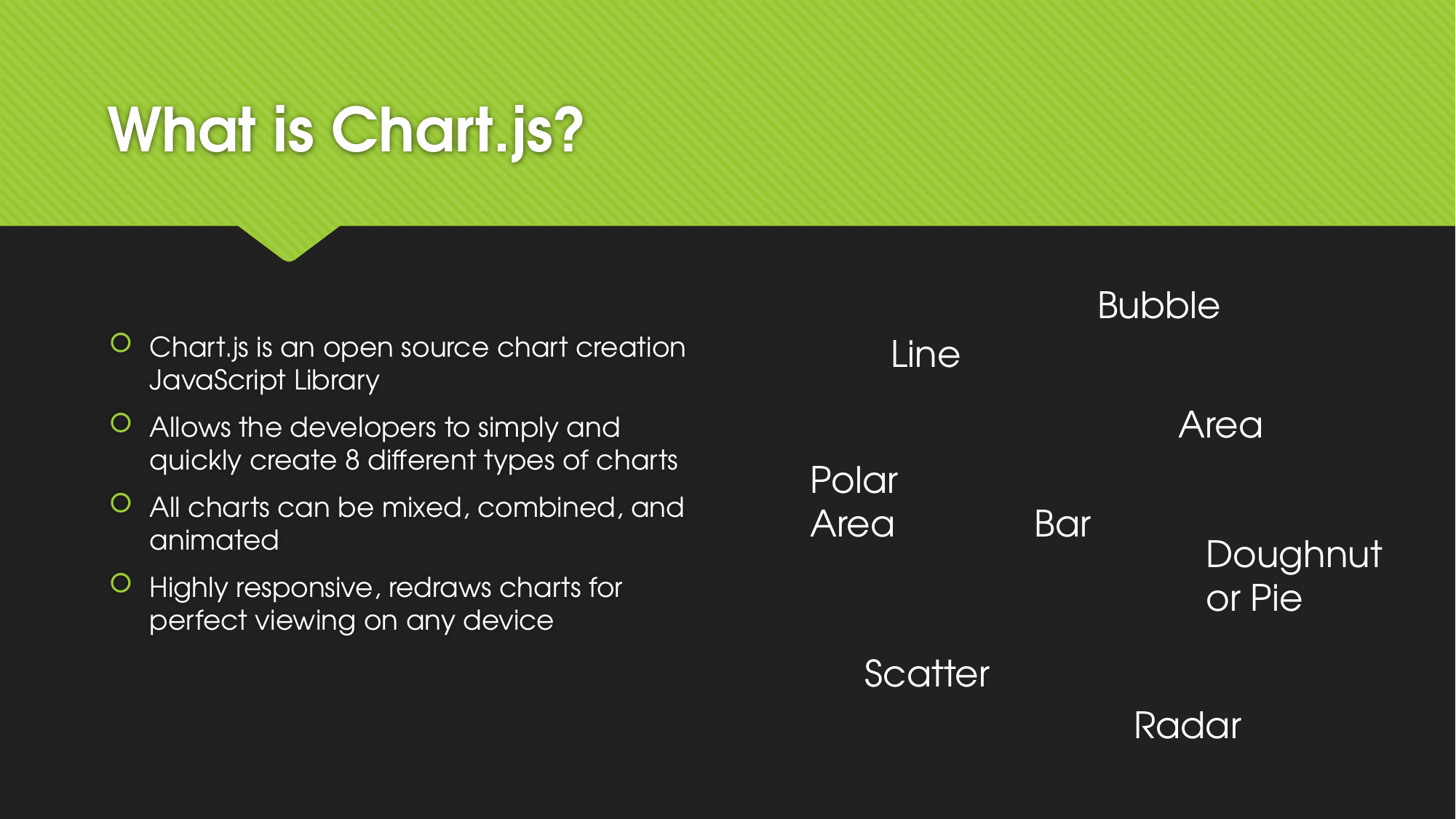

# What is Chart.js?
Chart.js is an open source chart creation JavaScript Library
Allows the developers to simply and quickly create 8 different types of charts
All charts can be mixed, combined, and animated
Highly responsive, redraws charts for perfect viewing on any device
Bubble
Line
Area
Polar Area
Bar
Doughnut or Pie
Scatter
Radar